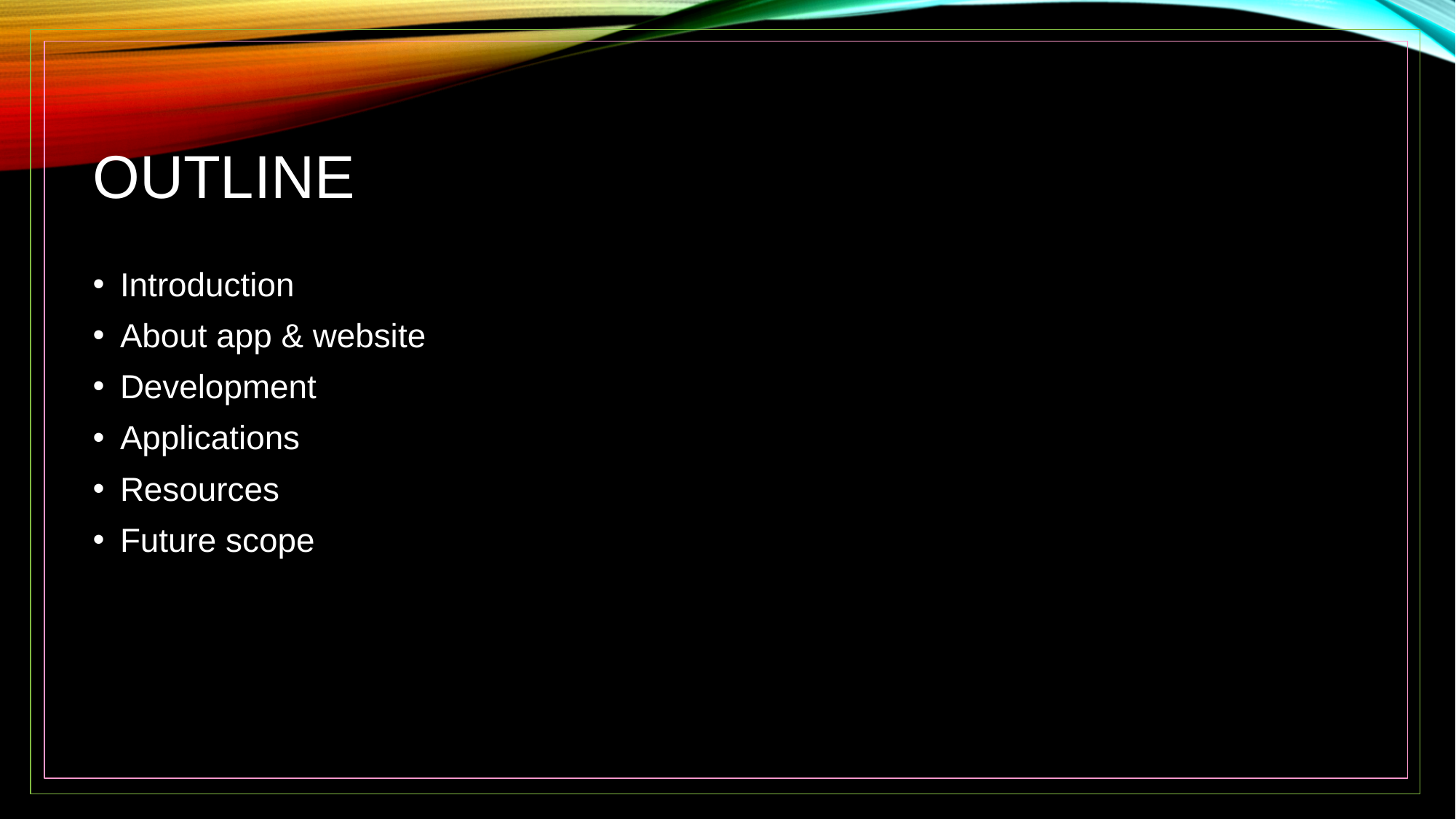

# OUTLINE
Introduction
About app & website
Development
Applications
Resources
Future scope